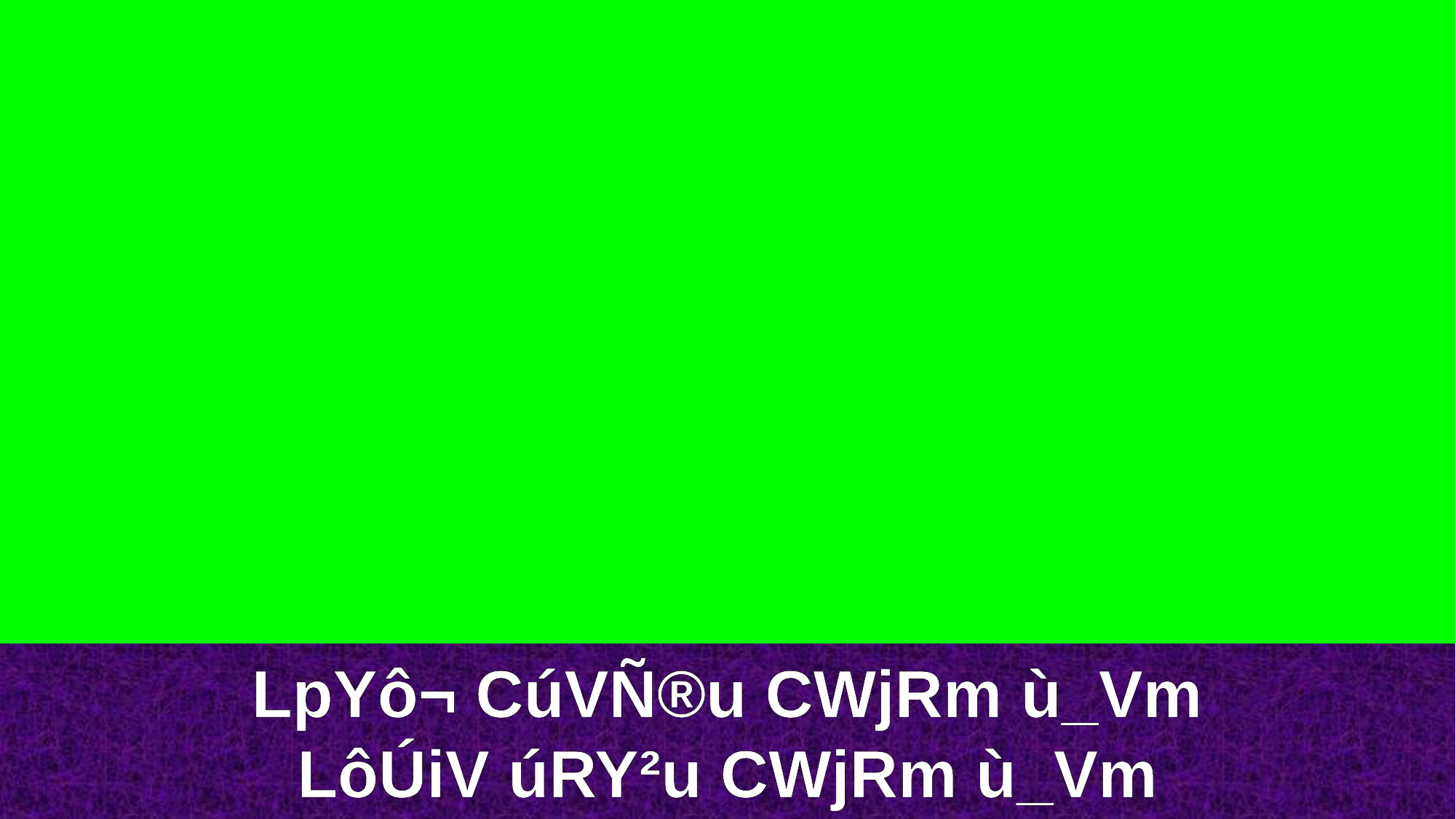

LpYô¬ CúVÑ®u CWjRm ù_Vm
LôÚiV úRY²u CWjRm ù_Vm